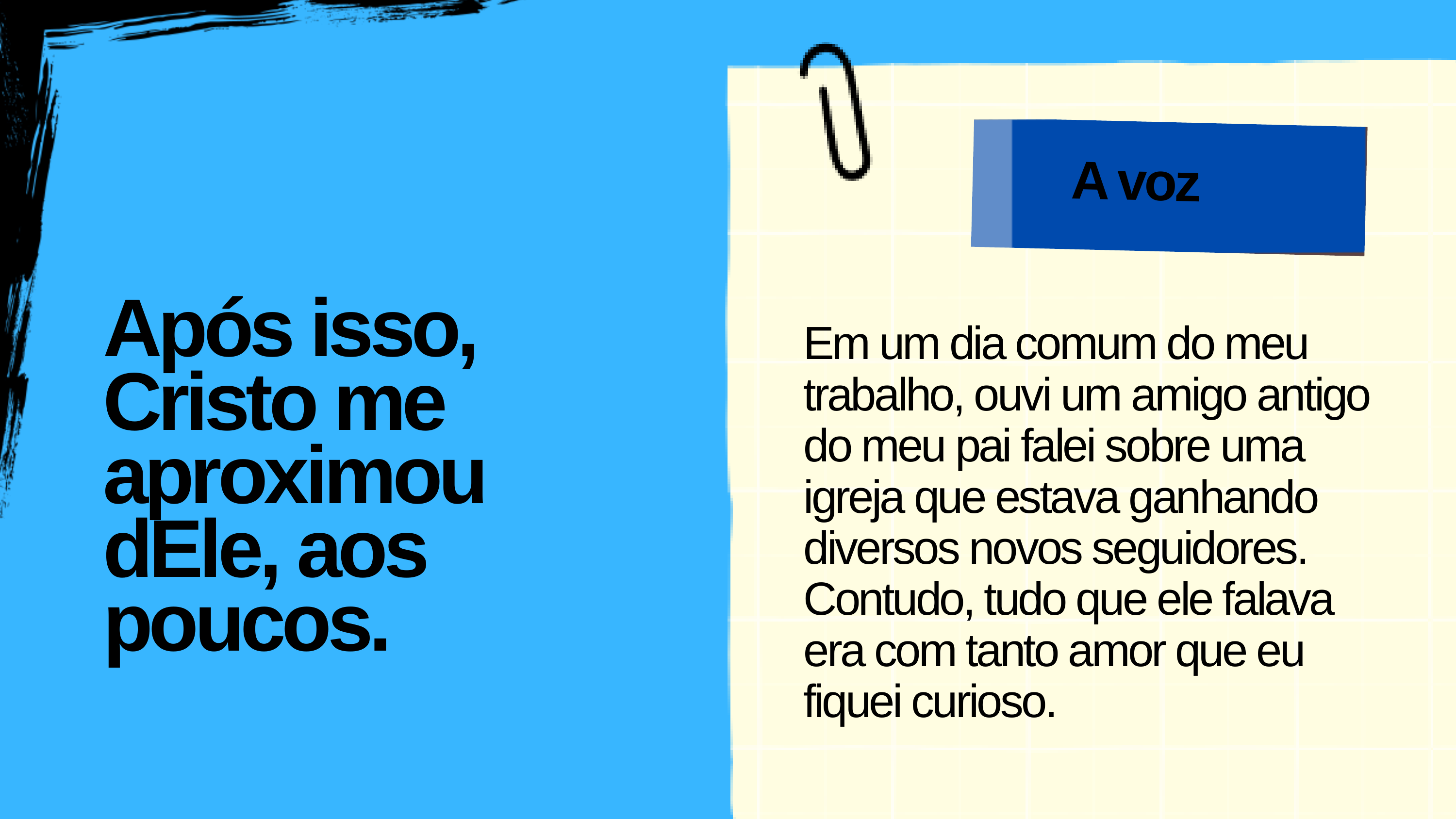

A voz
Após isso, Cristo me aproximou dEle, aos poucos.
Em um dia comum do meu trabalho, ouvi um amigo antigo do meu pai falei sobre uma igreja que estava ganhando diversos novos seguidores. Contudo, tudo que ele falava era com tanto amor que eu fiquei curioso.